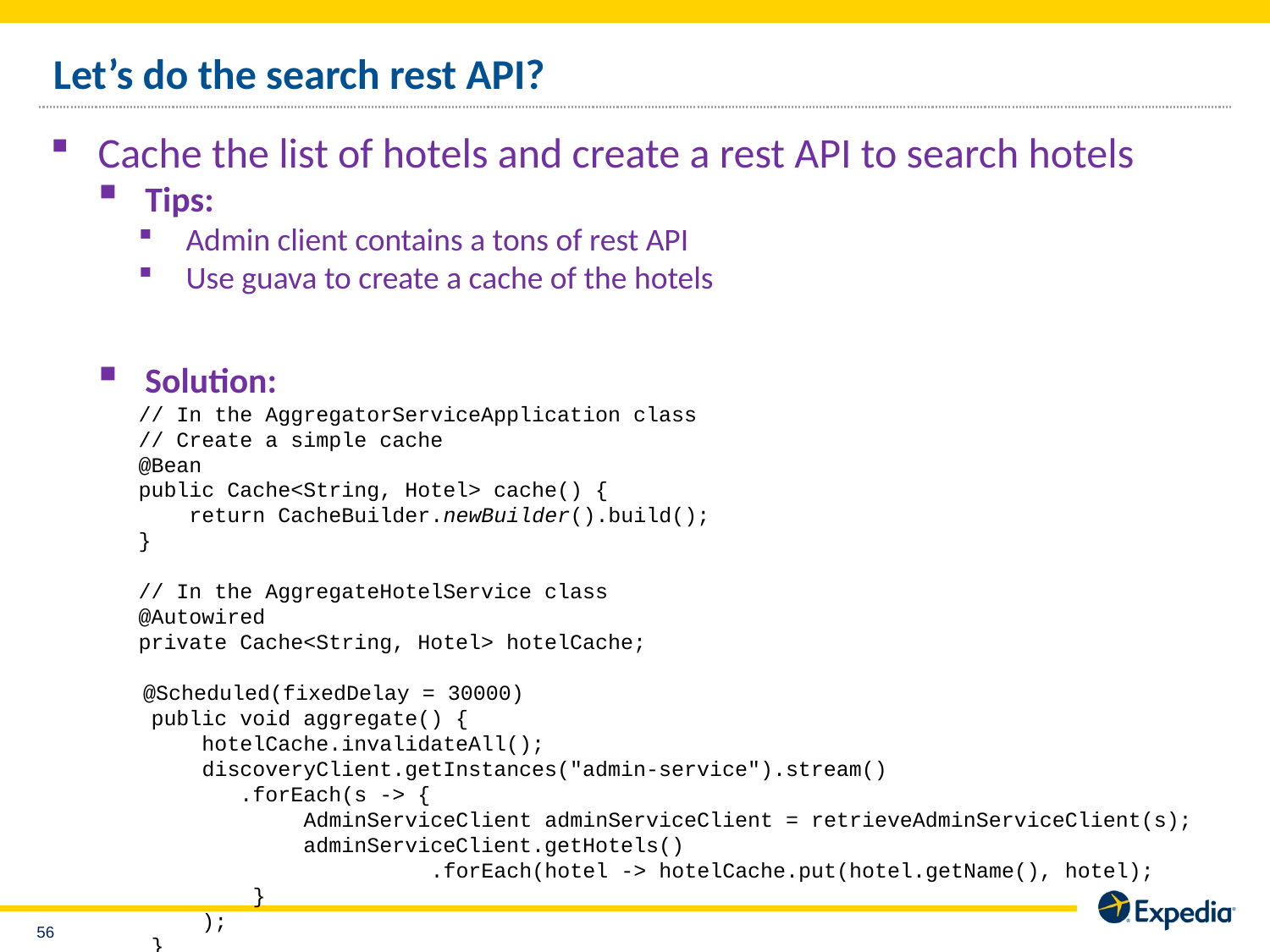

# Let’s do the search rest API?
Cache the list of hotels and create a rest API to search hotels
Tips:
Admin client contains a tons of rest API
Use guava to create a cache of the hotels

Solution:
// In the AggregatorServiceApplication class
// Create a simple cache
@Bean
public Cache<String, Hotel> cache() {
    return CacheBuilder.newBuilder().build();
}
// In the AggregateHotelService class
@Autowired
private Cache<String, Hotel> hotelCache;

 @Scheduled(fixedDelay = 30000)
 public void aggregate() {
     hotelCache.invalidateAll();
     discoveryClient.getInstances("admin-service").stream()
        .forEach(s -> {
             AdminServiceClient adminServiceClient = retrieveAdminServiceClient(s);
             adminServiceClient.getHotels()
		   .forEach(hotel -> hotelCache.put(hotel.getName(), hotel);
         }
     );
 }

56